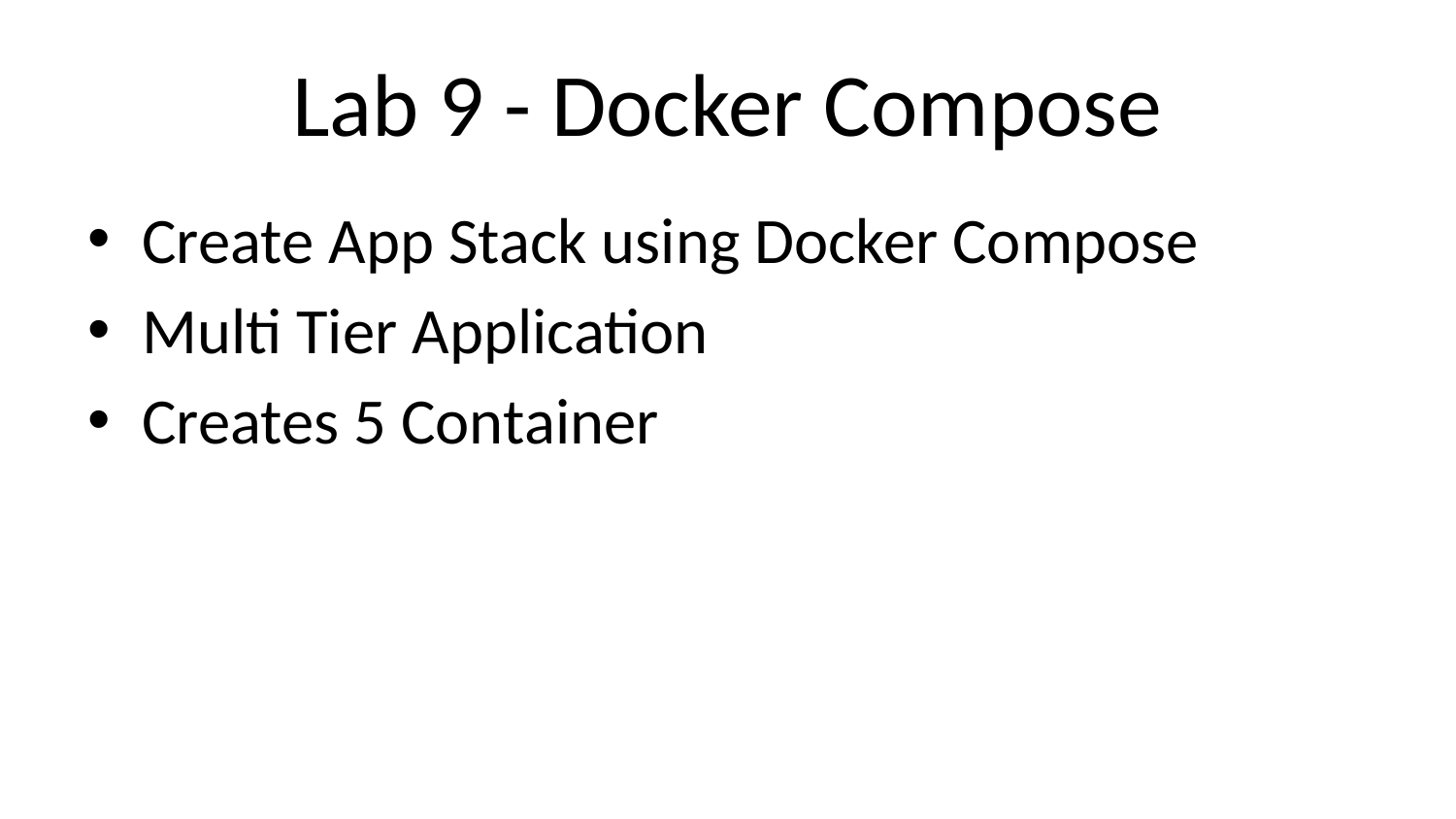

# Lab 9 - Docker Compose
Create App Stack using Docker Compose
Multi Tier Application
Creates 5 Container